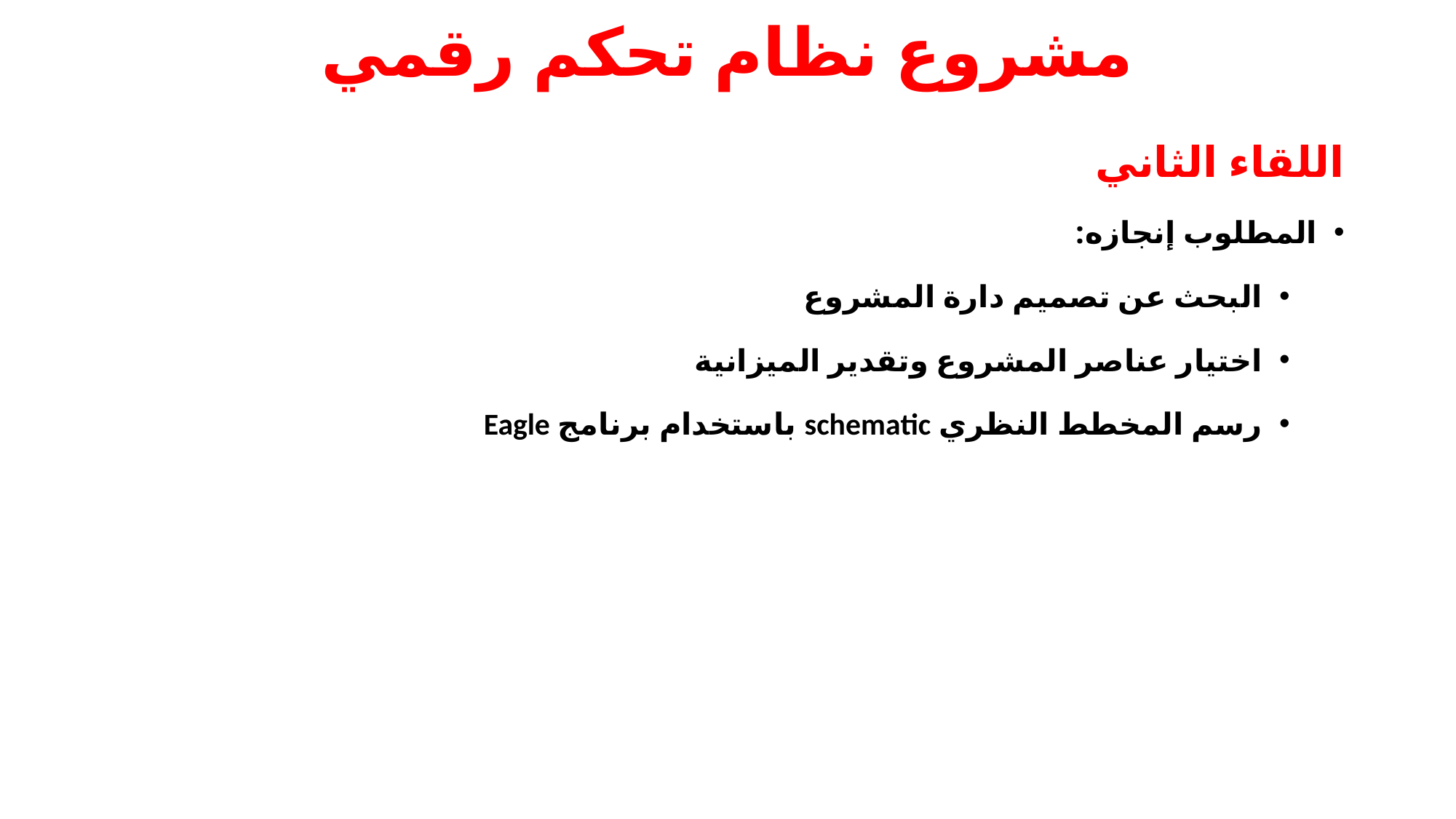

# مشروع نظام تحكم رقمي
اللقاء الثاني
المطلوب إنجازه:
البحث عن تصميم دارة المشروع
اختيار عناصر المشروع وتقدير الميزانية
رسم المخطط النظري schematic باستخدام برنامج Eagle